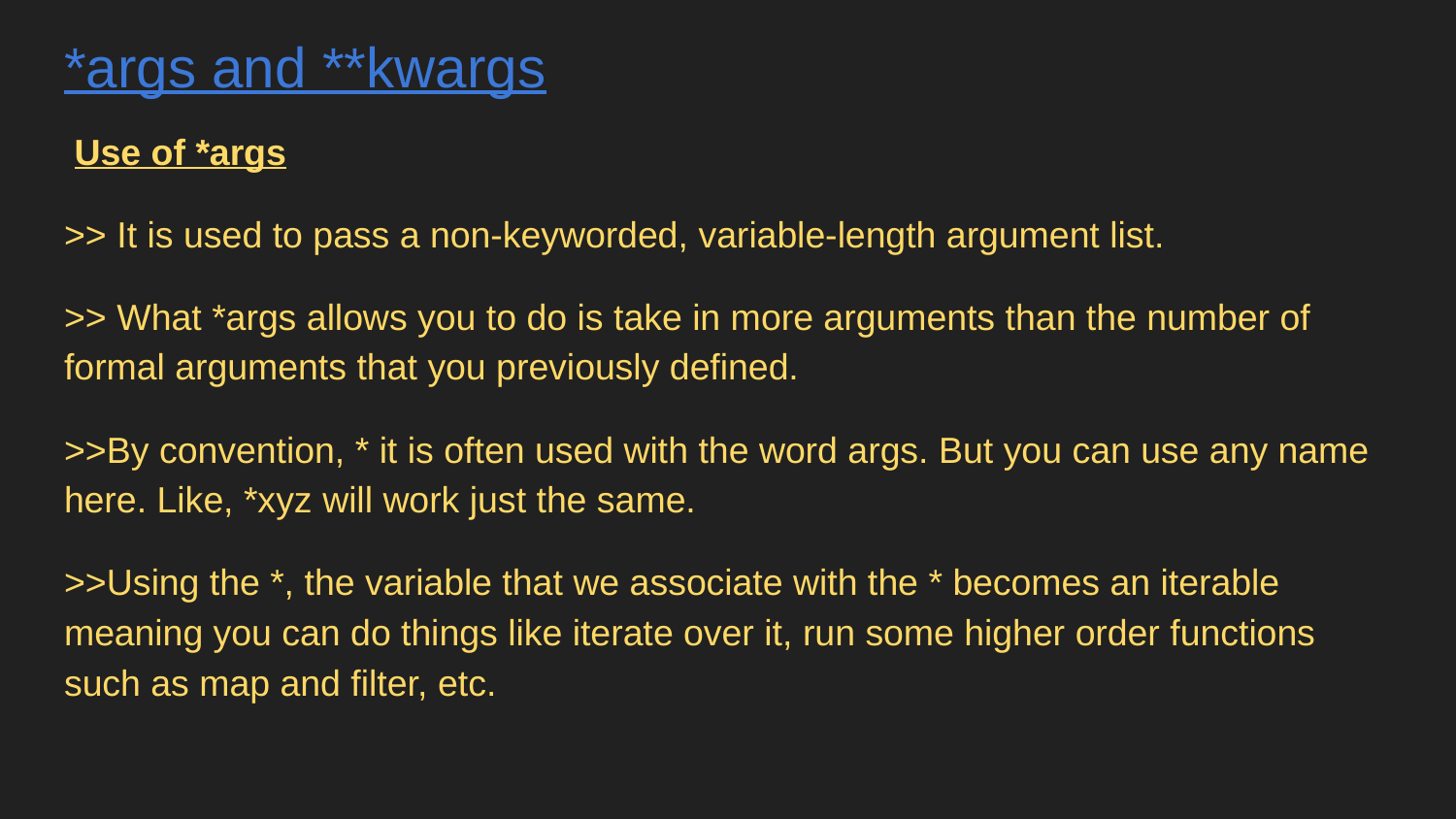

# *args and **kwargs
 Use of *args
>> It is used to pass a non-keyworded, variable-length argument list.
>> What *args allows you to do is take in more arguments than the number of formal arguments that you previously defined.
>>By convention, * it is often used with the word args. But you can use any name here. Like, *xyz will work just the same.
>>Using the *, the variable that we associate with the * becomes an iterable meaning you can do things like iterate over it, run some higher order functions such as map and filter, etc.